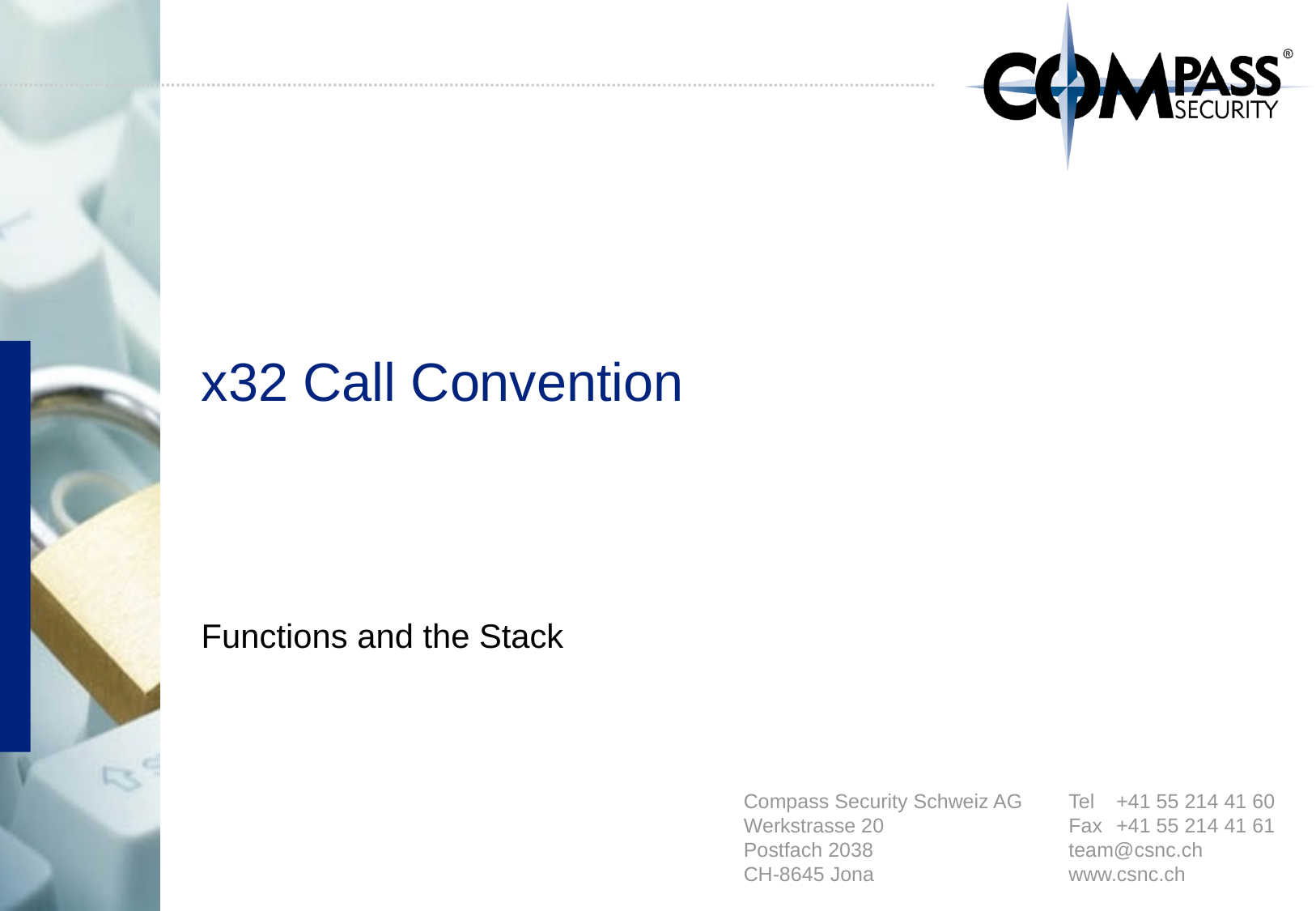

# x32 Call Convention
Functions and the Stack